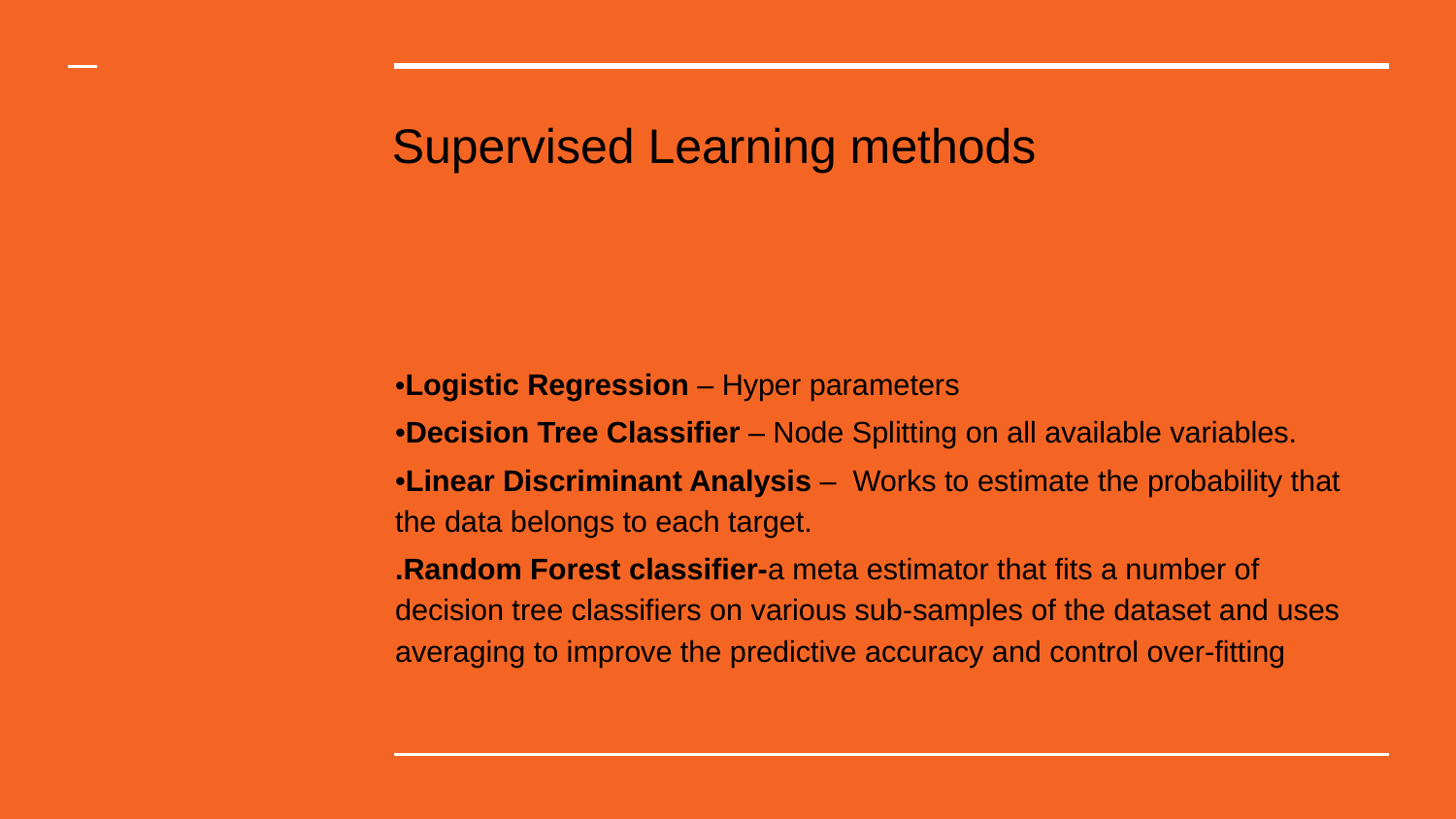

# Supervised Learning methods
•Logistic Regression – Hyper parameters
•Decision Tree Classifier – Node Splitting on all available variables.
•Linear Discriminant Analysis –  Works to estimate the probability that the data belongs to each target.
.Random Forest classifier-a meta estimator that fits a number of decision tree classifiers on various sub-samples of the dataset and uses averaging to improve the predictive accuracy and control over-fitting